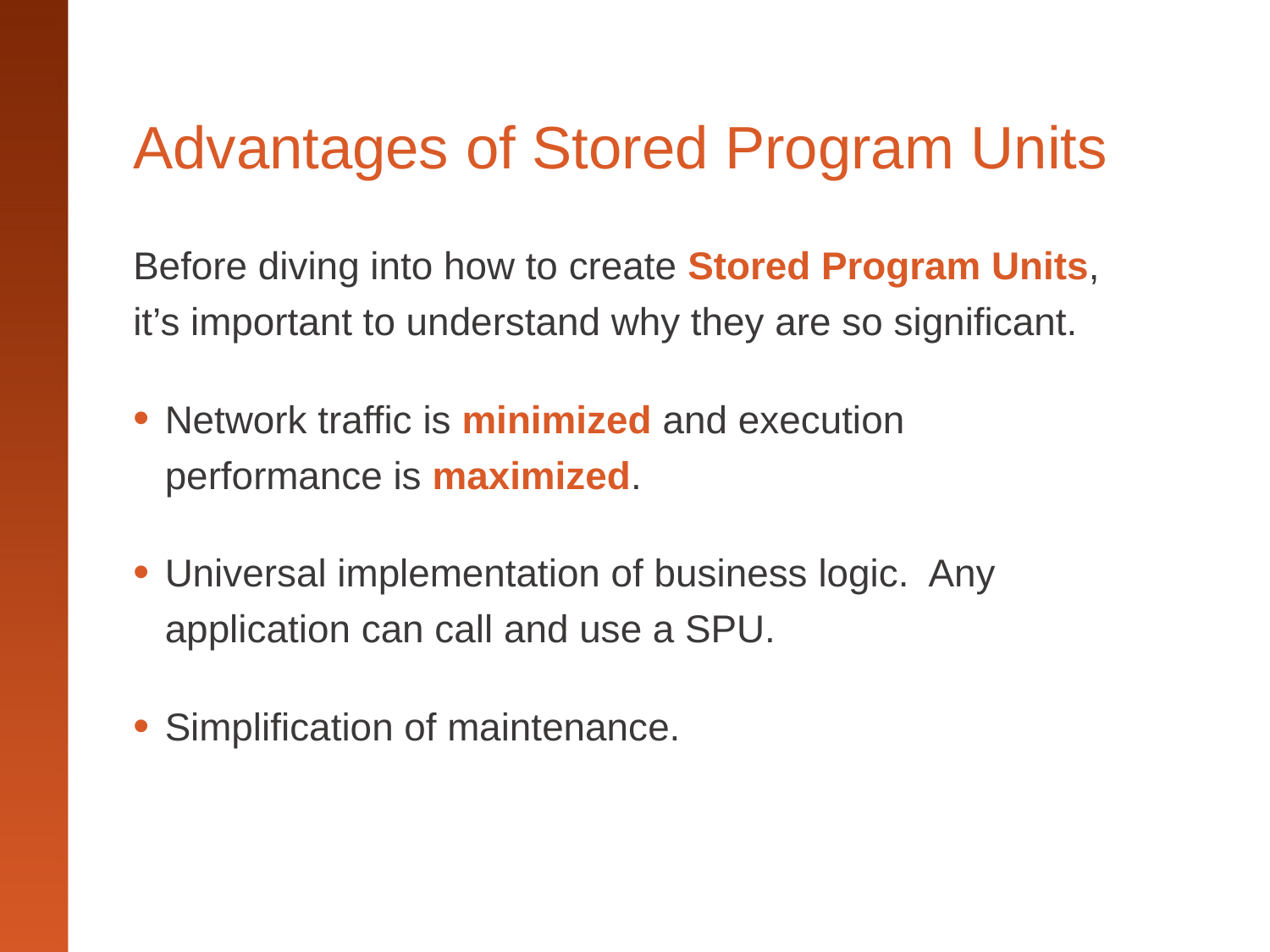

# Advantages of Stored Program Units
Before diving into how to create Stored Program Units, it’s important to understand why they are so significant.
Network traffic is minimized and execution performance is maximized.
Universal implementation of business logic.  Any application can call and use a SPU.
Simplification of maintenance.